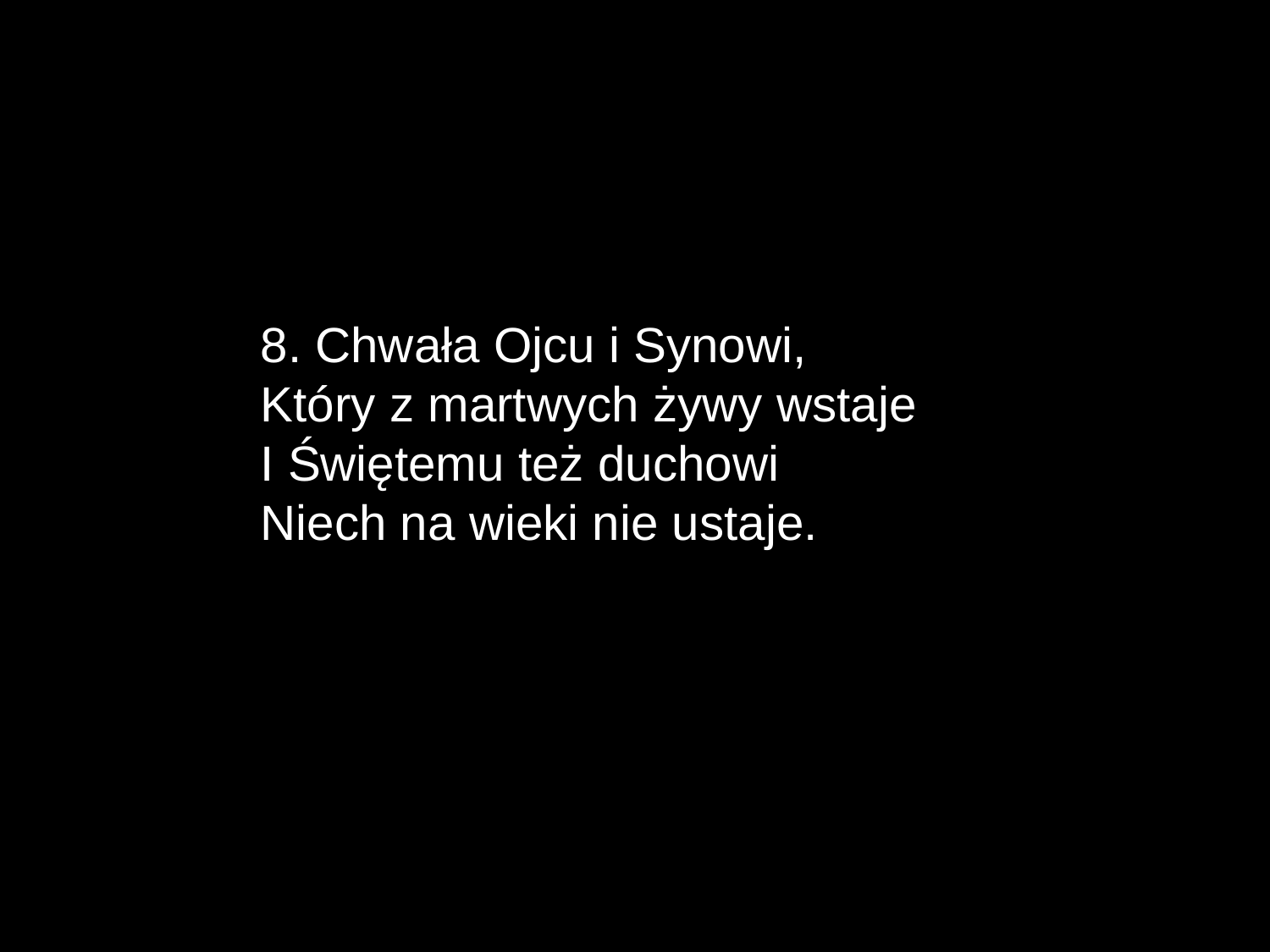

8. Chwała Ojcu i Synowi,
Który z martwych żywy wstaje
I Świętemu też duchowi
Niech na wieki nie ustaje.